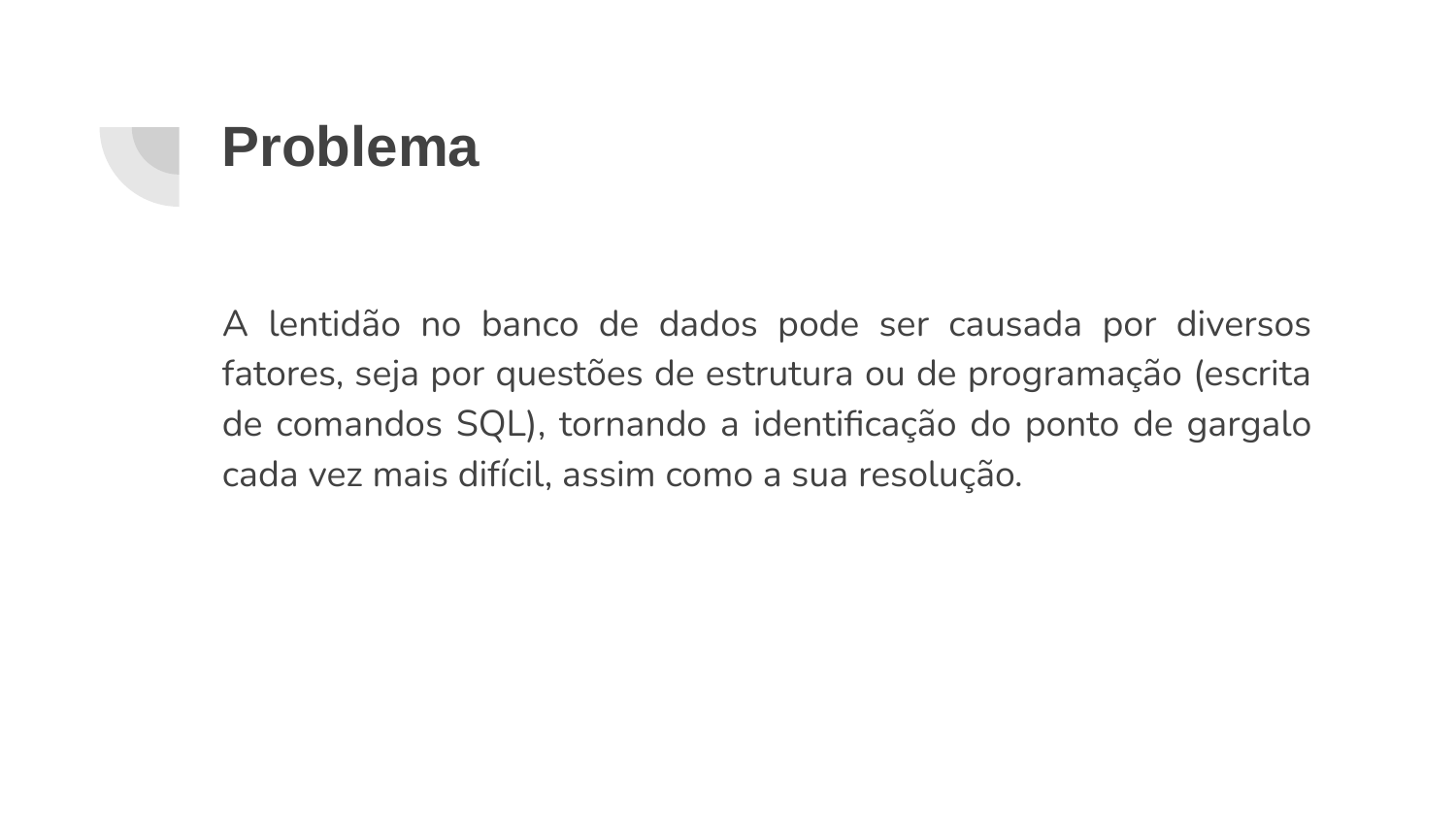

# Problema
A lentidão no banco de dados pode ser causada por diversos fatores, seja por questões de estrutura ou de programação (escrita de comandos SQL), tornando a identificação do ponto de gargalo cada vez mais difícil, assim como a sua resolução.